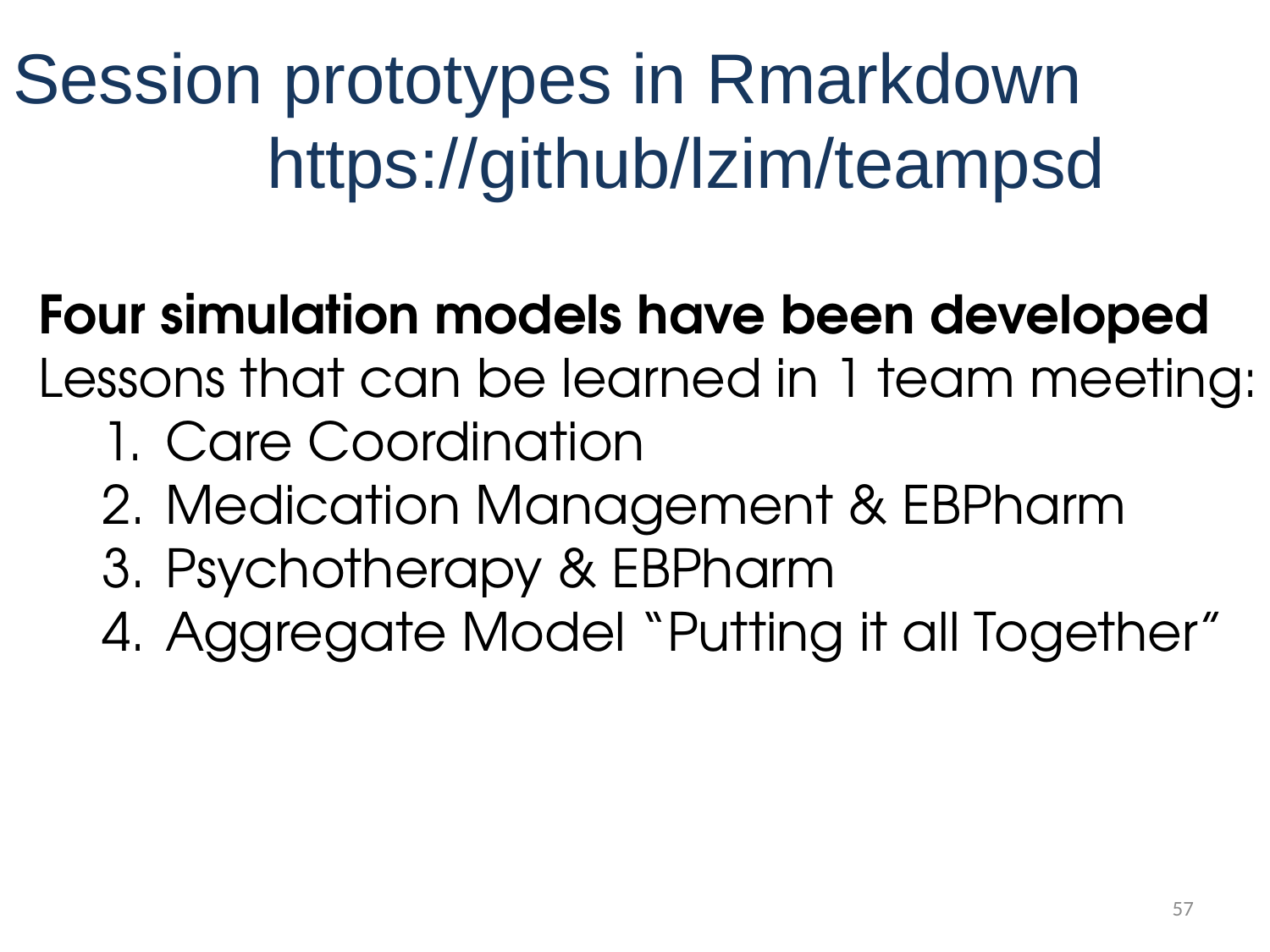

# Session prototypes in Rmarkdown https://github/lzim/teampsd
Four simulation models have been developed
Lessons that can be learned in 1 team meeting:
Care Coordination
Medication Management & EBPharm
Psychotherapy & EBPharm
Aggregate Model “Putting it all Together”

57